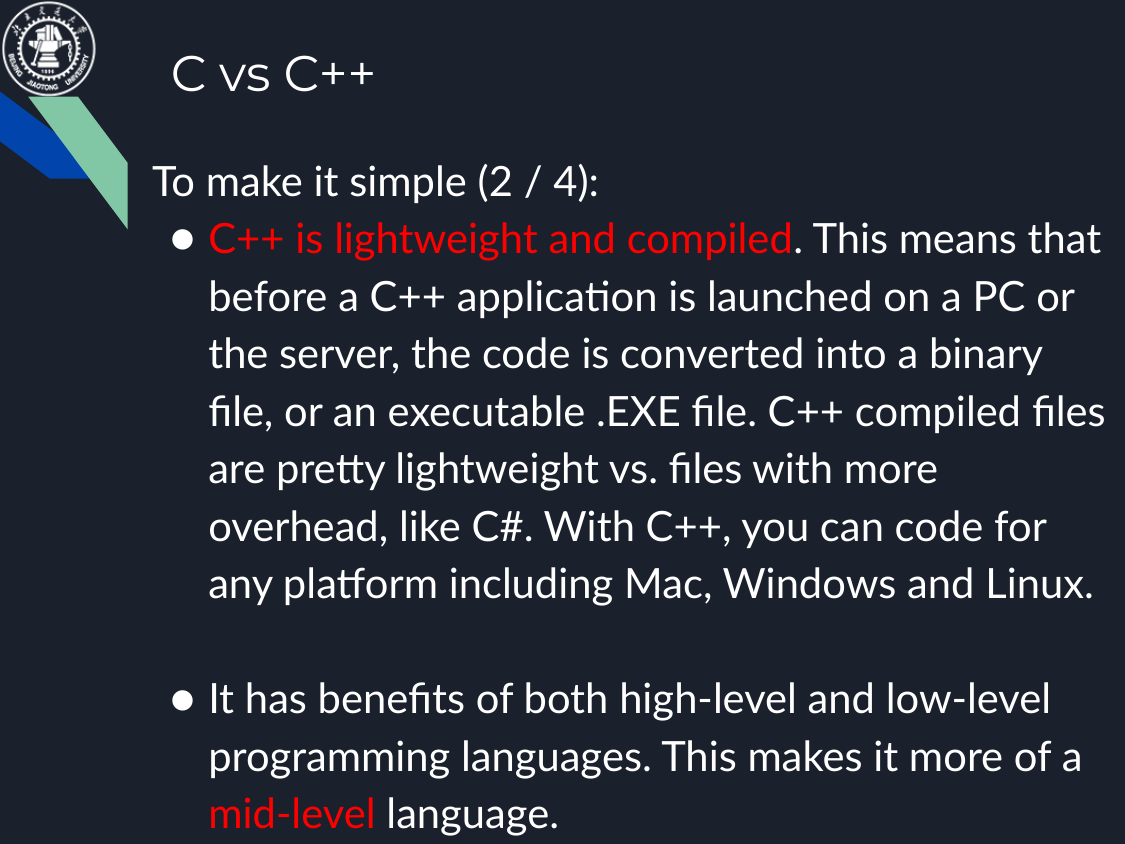

C vs C++
To make it simple (2 / 4):
C++ is lightweight and compiled. This means that before a C++ application is launched on a PC or the server, the code is converted into a binary file, or an executable .EXE file. C++ compiled files are pretty lightweight vs. files with more overhead, like C#. With C++, you can code for any platform including Mac, Windows and Linux.

It has benefits of both high-level and low-level programming languages. This makes it more of a mid-level language.